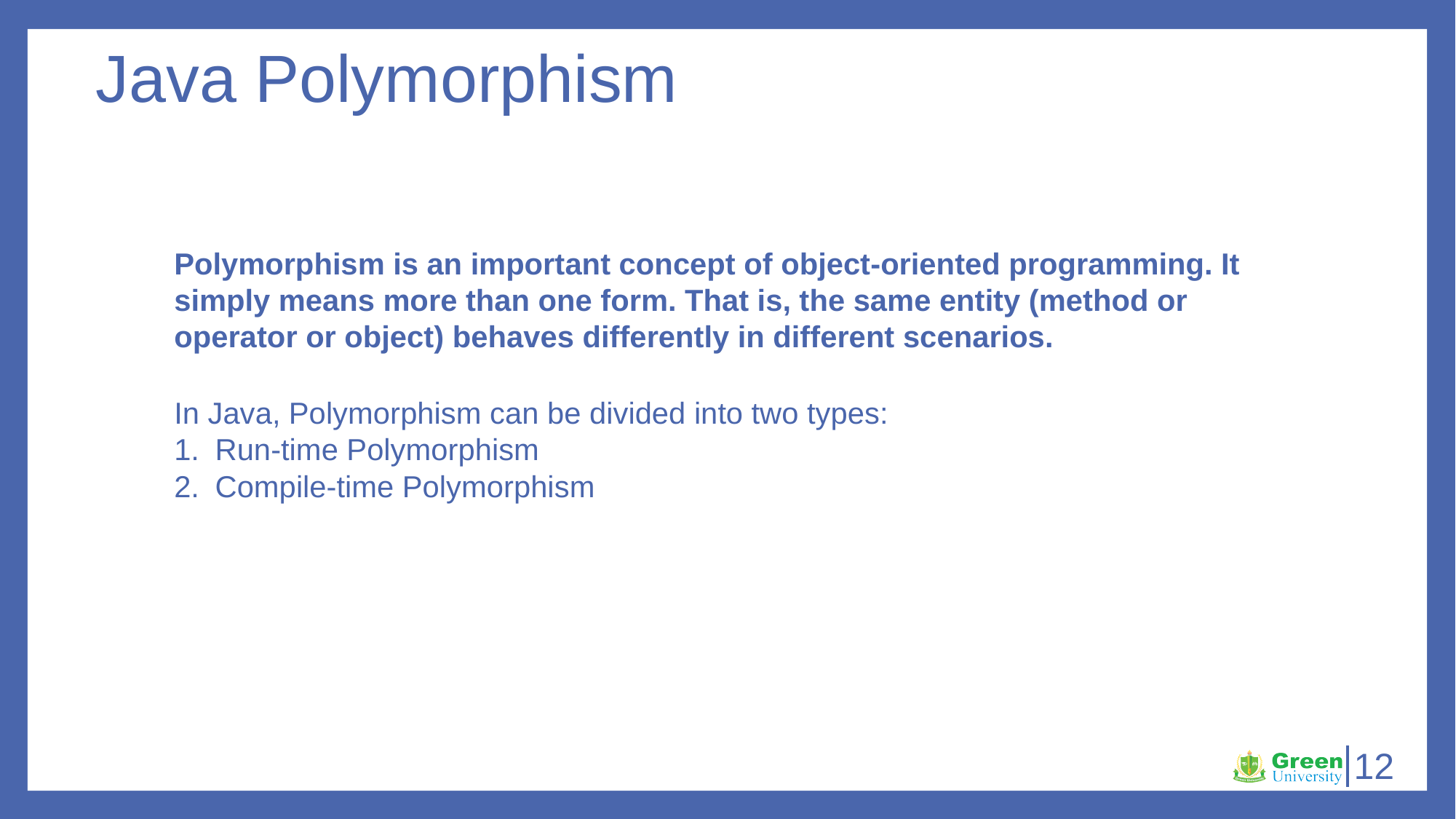

# Java Polymorphism
Polymorphism is an important concept of object-oriented programming. It simply means more than one form. That is, the same entity (method or operator or object) behaves differently in different scenarios.

In Java, Polymorphism can be divided into two types:
Run-time Polymorphism
Compile-time Polymorphism

12